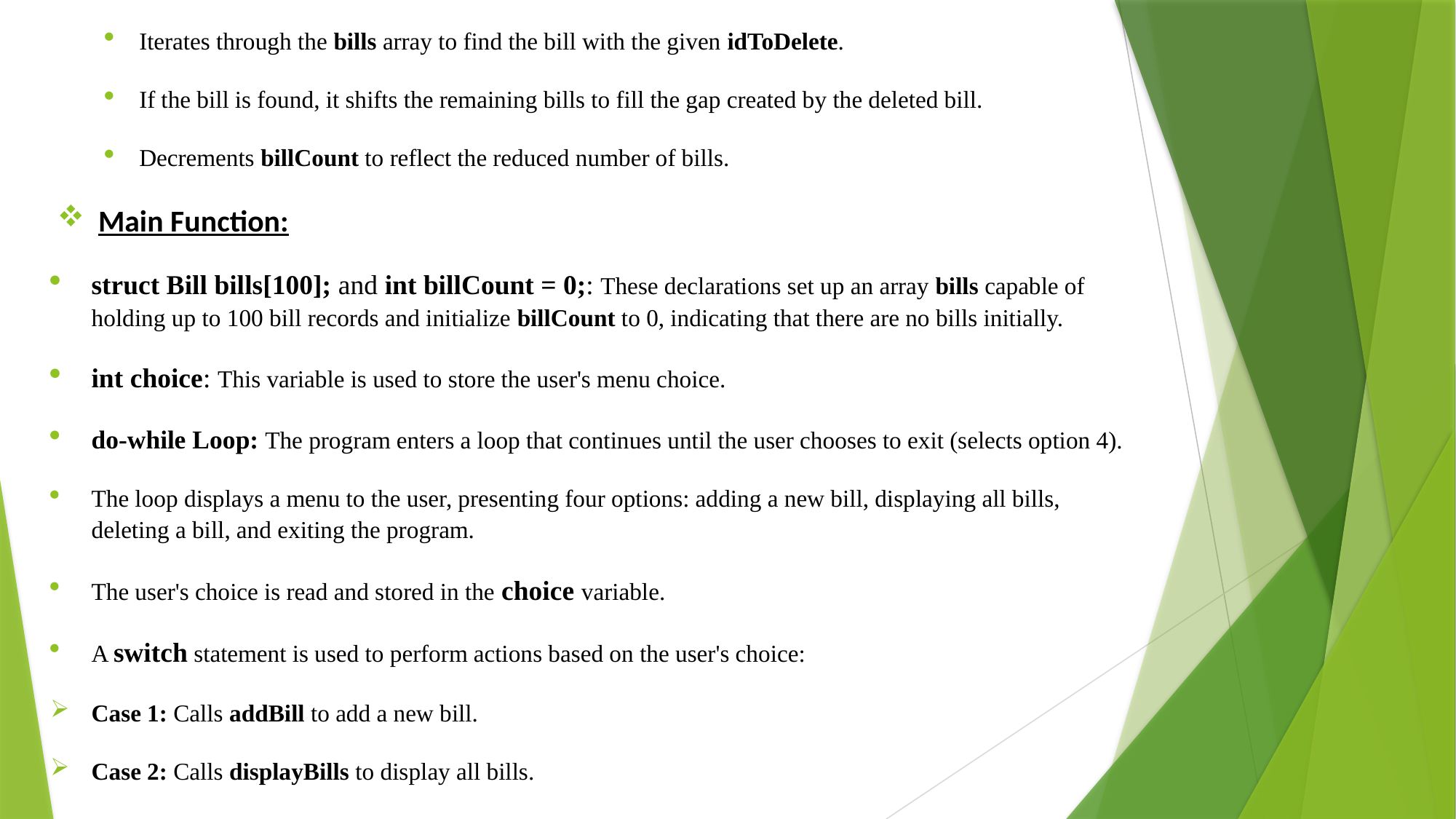

Iterates through the bills array to find the bill with the given idToDelete.
If the bill is found, it shifts the remaining bills to fill the gap created by the deleted bill.
Decrements billCount to reflect the reduced number of bills.
Main Function:
struct Bill bills[100]; and int billCount = 0;: These declarations set up an array bills capable of holding up to 100 bill records and initialize billCount to 0, indicating that there are no bills initially.
int choice: This variable is used to store the user's menu choice.
do-while Loop: The program enters a loop that continues until the user chooses to exit (selects option 4).
The loop displays a menu to the user, presenting four options: adding a new bill, displaying all bills, deleting a bill, and exiting the program.
The user's choice is read and stored in the choice variable.
A switch statement is used to perform actions based on the user's choice:
Case 1: Calls addBill to add a new bill.
Case 2: Calls displayBills to display all bills.